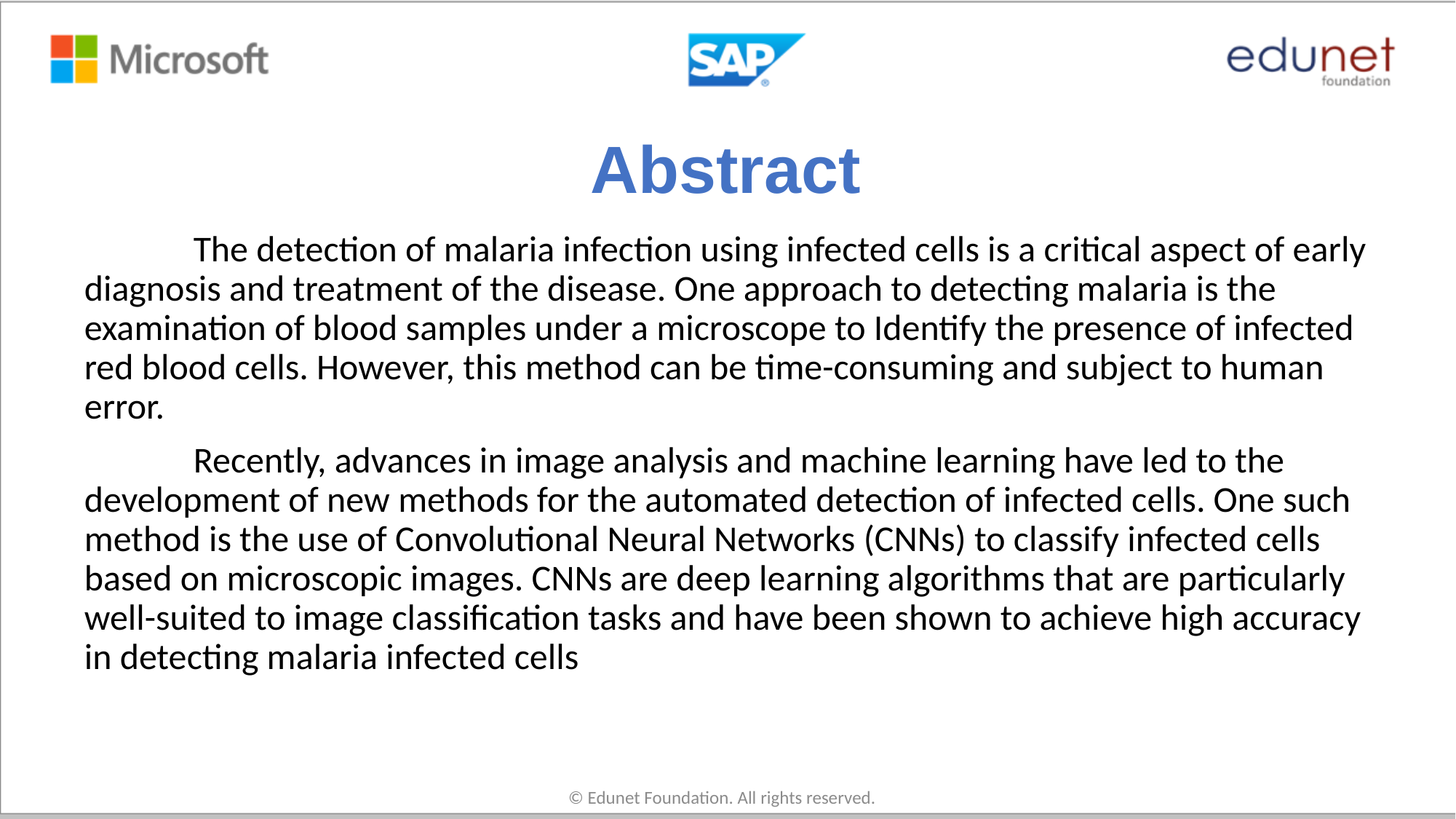

# Abstract

	The detection of malaria infection using infected cells is a critical aspect of early diagnosis and treatment of the disease. One approach to detecting malaria is the examination of blood samples under a microscope to Identify the presence of infected red blood cells. However, this method can be time-consuming and subject to human error.
	Recently, advances in image analysis and machine learning have led to the development of new methods for the automated detection of infected cells. One such method is the use of Convolutional Neural Networks (CNNs) to classify infected cells based on microscopic images. CNNs are deep learning algorithms that are particularly well-suited to image classification tasks and have been shown to achieve high accuracy in detecting malaria infected cells
© Edunet Foundation. All rights reserved.